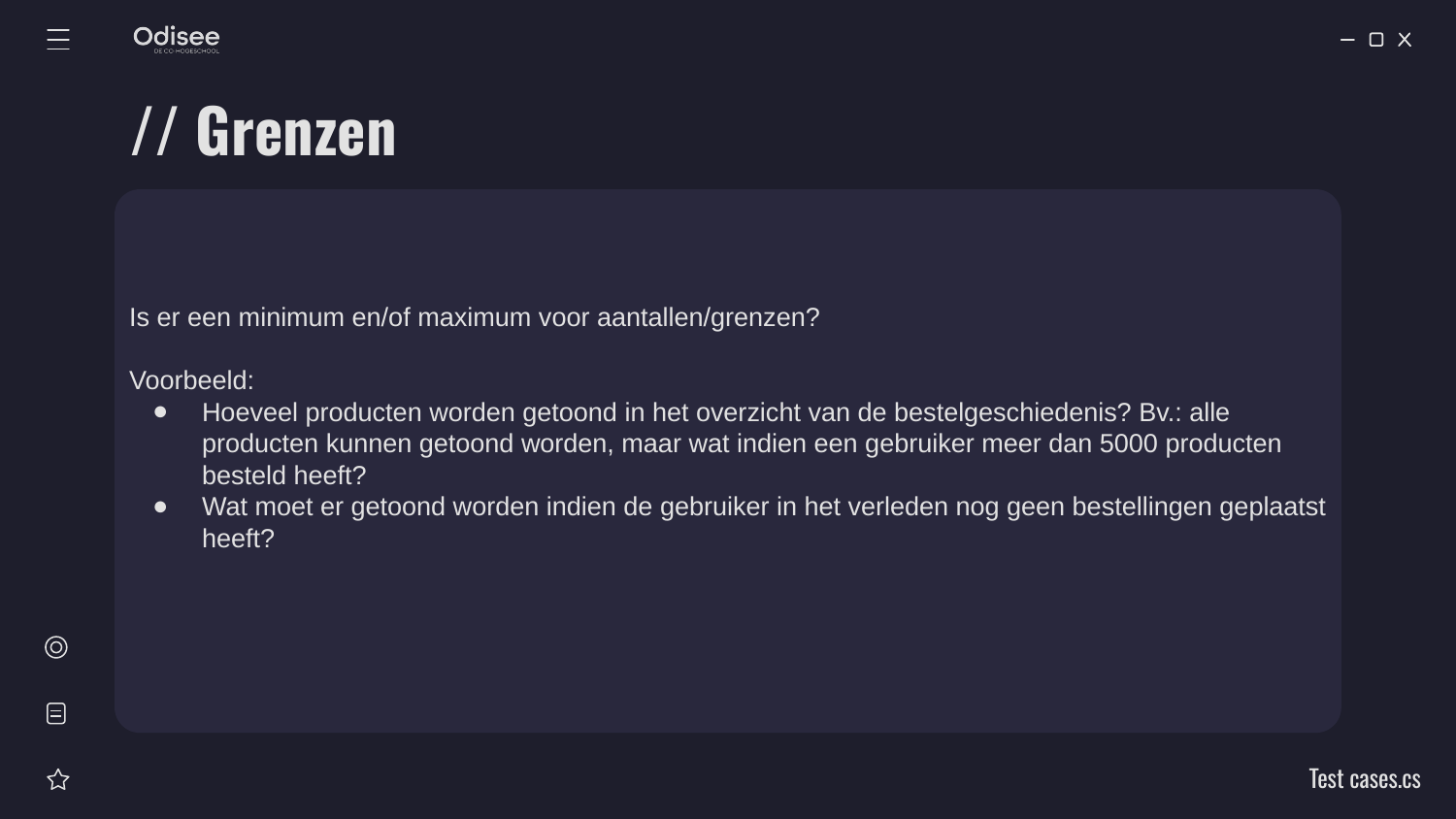

# // Grenzen
Is er een minimum en/of maximum voor aantallen/grenzen?

Voorbeeld:
Hoeveel producten worden getoond in het overzicht van de bestelgeschiedenis? Bv.: alle producten kunnen getoond worden, maar wat indien een gebruiker meer dan 5000 producten besteld heeft?
Wat moet er getoond worden indien de gebruiker in het verleden nog geen bestellingen geplaatst heeft?

Test cases.cs